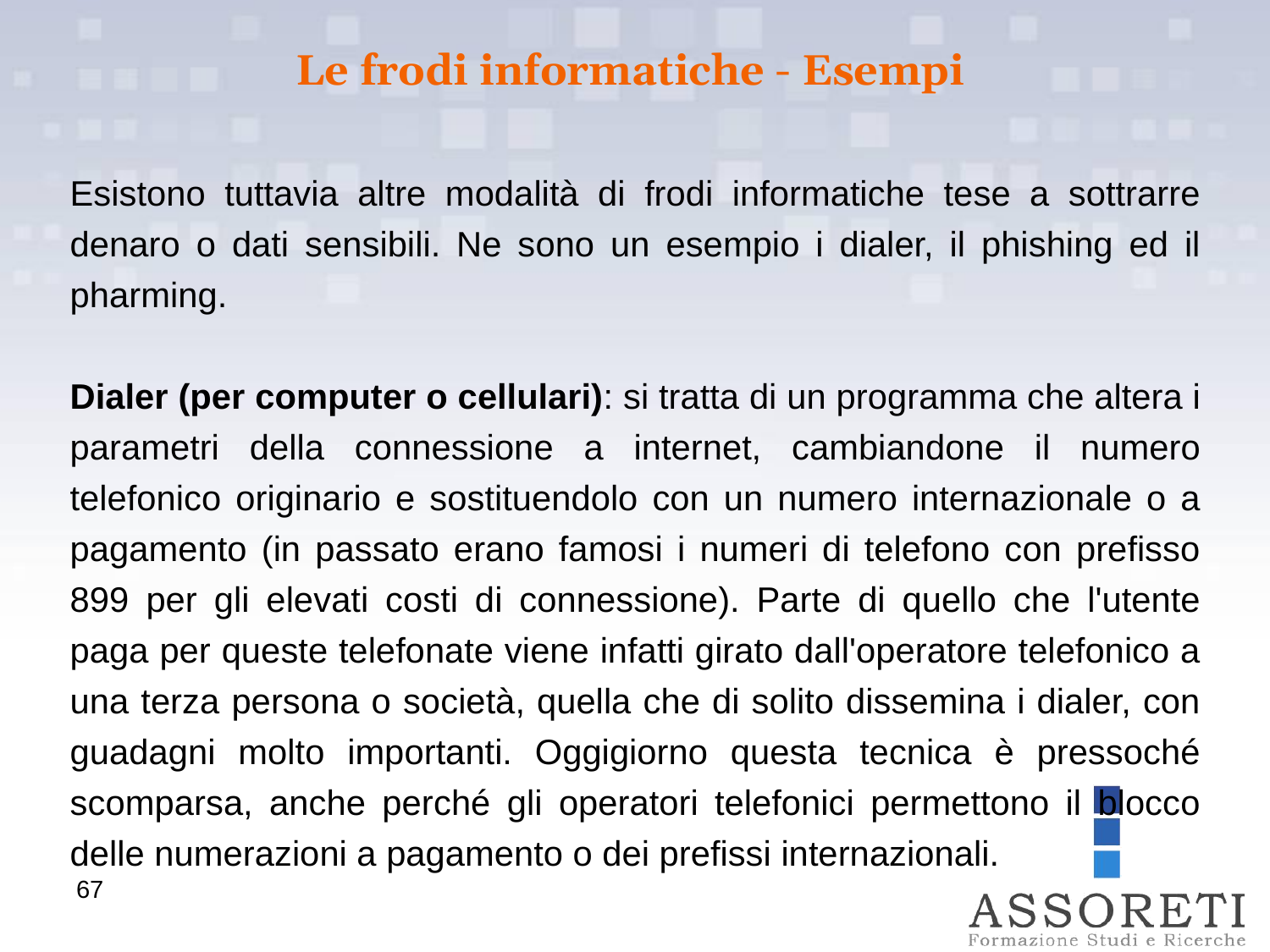

Le frodi informatiche - Esempi
Esistono tuttavia altre modalità di frodi informatiche tese a sottrarre denaro o dati sensibili. Ne sono un esempio i dialer, il phishing ed il pharming.

Dialer (per computer o cellulari): si tratta di un programma che altera i parametri della connessione a internet, cambiandone il numero telefonico originario e sostituendolo con un numero internazionale o a pagamento (in passato erano famosi i numeri di telefono con prefisso 899 per gli elevati costi di connessione). Parte di quello che l'utente paga per queste telefonate viene infatti girato dall'operatore telefonico a una terza persona o società, quella che di solito dissemina i dialer, con guadagni molto importanti. Oggigiorno questa tecnica è pressoché scomparsa, anche perché gli operatori telefonici permettono il blocco delle numerazioni a pagamento o dei prefissi internazionali.
67